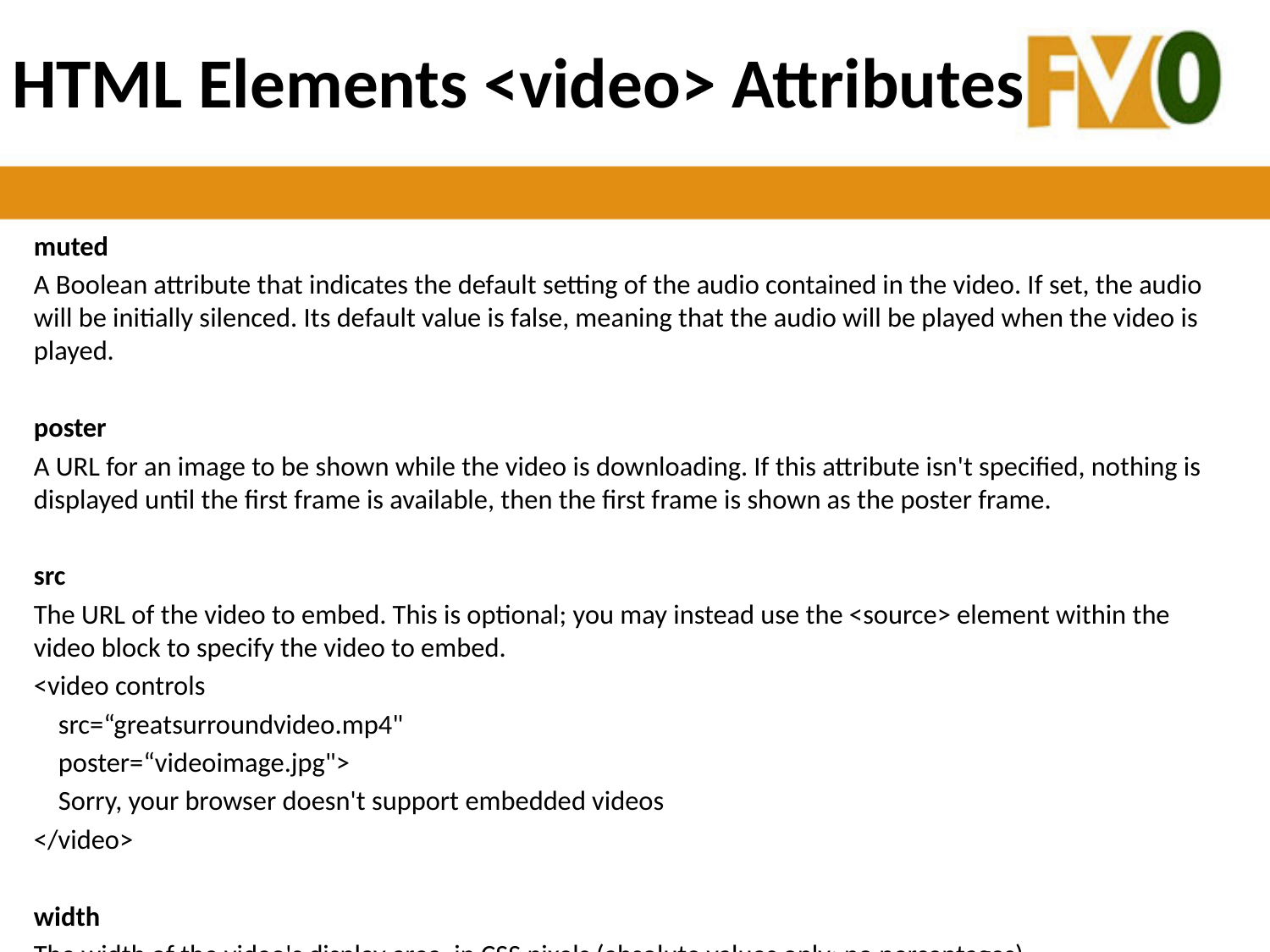

# HTML Elements <video> Attributes
muted
A Boolean attribute that indicates the default setting of the audio contained in the video. If set, the audio will be initially silenced. Its default value is false, meaning that the audio will be played when the video is played.

poster
A URL for an image to be shown while the video is downloading. If this attribute isn't specified, nothing is displayed until the first frame is available, then the first frame is shown as the poster frame.

src
The URL of the video to embed. This is optional; you may instead use the <source> element within the video block to specify the video to embed.
<video controls
    src=“greatsurroundvideo.mp4"
    poster=“videoimage.jpg">
    Sorry, your browser doesn't support embedded videos
</video>

width
The width of the video's display area, in CSS pixels (absolute values only; no percentages).